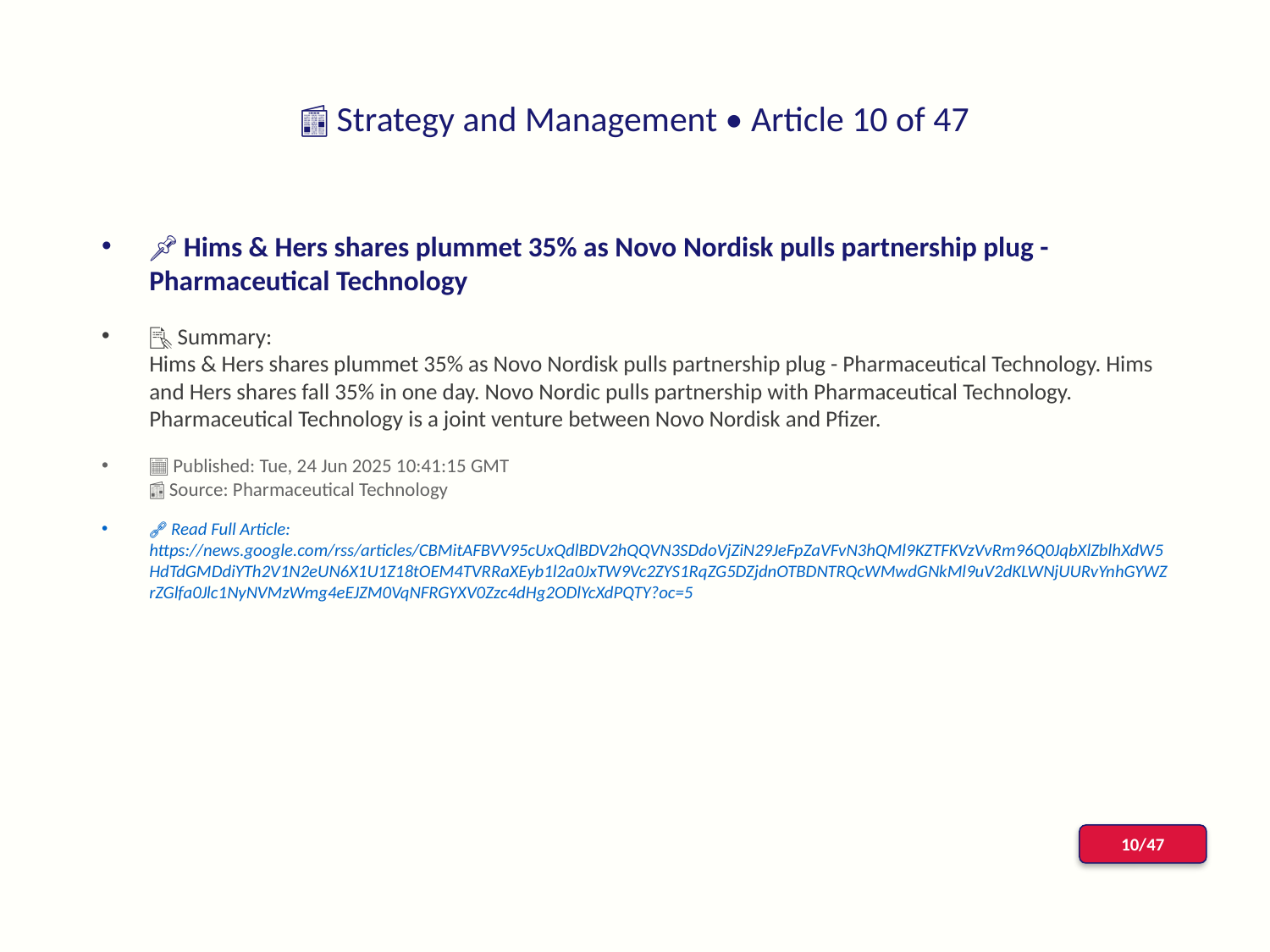

# 📰 Strategy and Management • Article 10 of 47
📌 Hims & Hers shares plummet 35% as Novo Nordisk pulls partnership plug - Pharmaceutical Technology
📝 Summary:
Hims & Hers shares plummet 35% as Novo Nordisk pulls partnership plug - Pharmaceutical Technology. Hims and Hers shares fall 35% in one day. Novo Nordic pulls partnership with Pharmaceutical Technology. Pharmaceutical Technology is a joint venture between Novo Nordisk and Pfizer.
📅 Published: Tue, 24 Jun 2025 10:41:15 GMT
📰 Source: Pharmaceutical Technology
🔗 Read Full Article: https://news.google.com/rss/articles/CBMitAFBVV95cUxQdlBDV2hQQVN3SDdoVjZiN29JeFpZaVFvN3hQMl9KZTFKVzVvRm96Q0JqbXlZblhXdW5HdTdGMDdiYTh2V1N2eUN6X1U1Z18tOEM4TVRRaXEyb1l2a0JxTW9Vc2ZYS1RqZG5DZjdnOTBDNTRQcWMwdGNkMl9uV2dKLWNjUURvYnhGYWZrZGlfa0Jlc1NyNVMzWmg4eEJZM0VqNFRGYXV0Zzc4dHg2ODlYcXdPQTY?oc=5
10/47